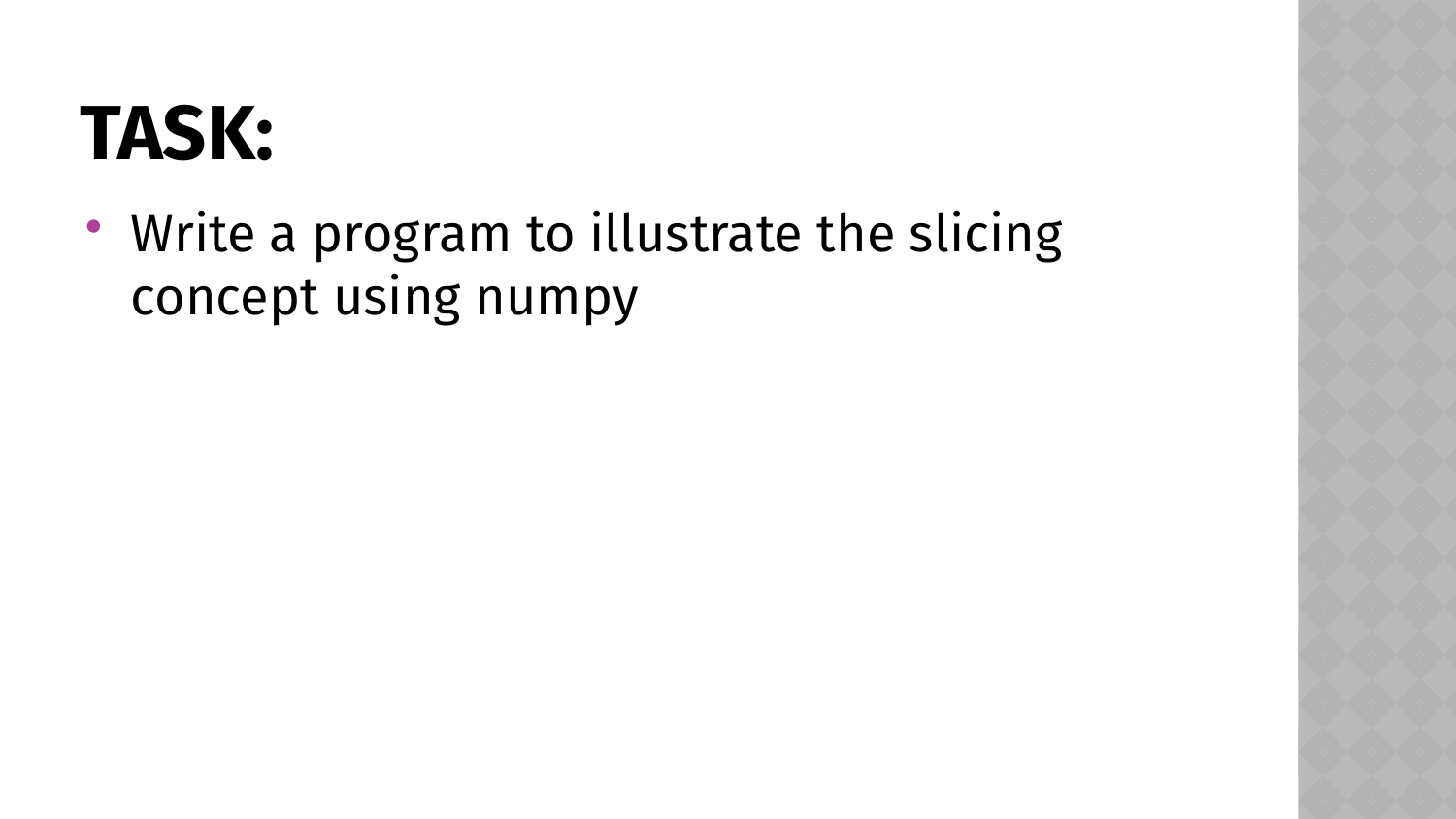

# TASK:
Write a program to illustrate the slicing concept using numpy